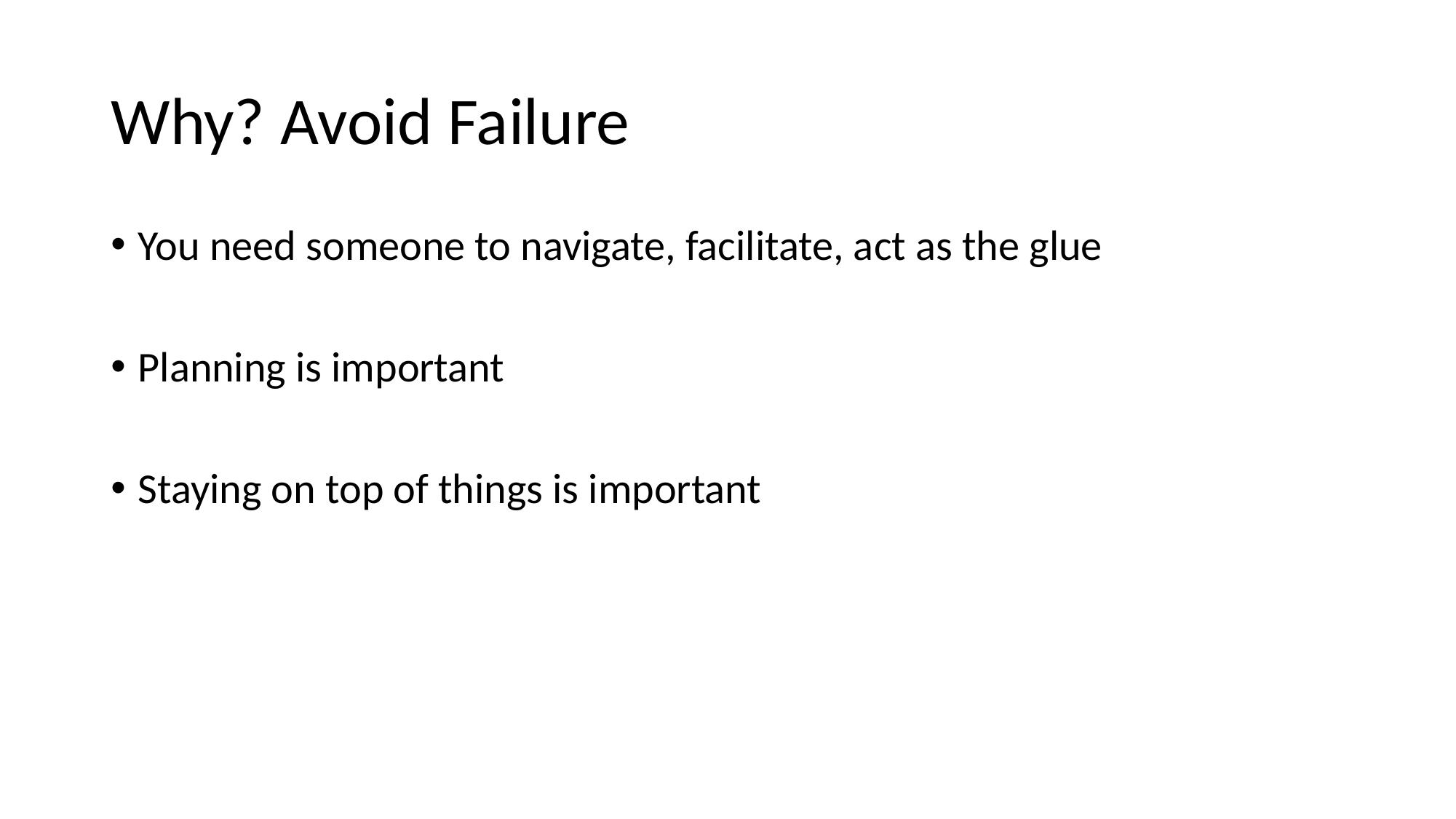

# Why? Avoid Failure
You need someone to navigate, facilitate, act as the glue

Planning is important

Staying on top of things is important